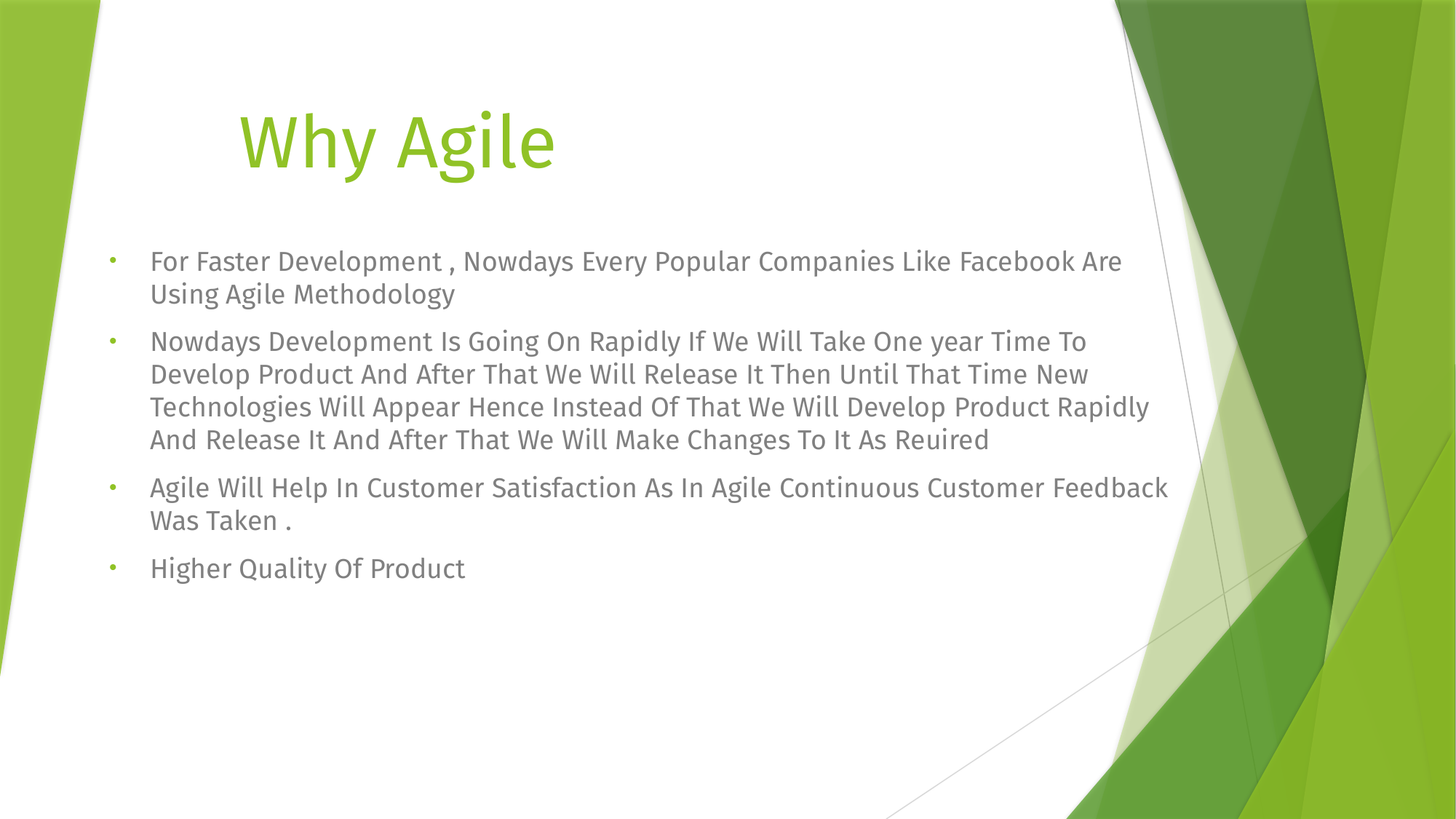

# Why Agile
For Faster Development , Nowdays Every Popular Companies Like Facebook Are Using Agile Methodology
Nowdays Development Is Going On Rapidly If We Will Take One year Time To Develop Product And After That We Will Release It Then Until That Time New Technologies Will Appear Hence Instead Of That We Will Develop Product Rapidly And Release It And After That We Will Make Changes To It As Reuired
Agile Will Help In Customer Satisfaction As In Agile Continuous Customer Feedback Was Taken .
Higher Quality Of Product